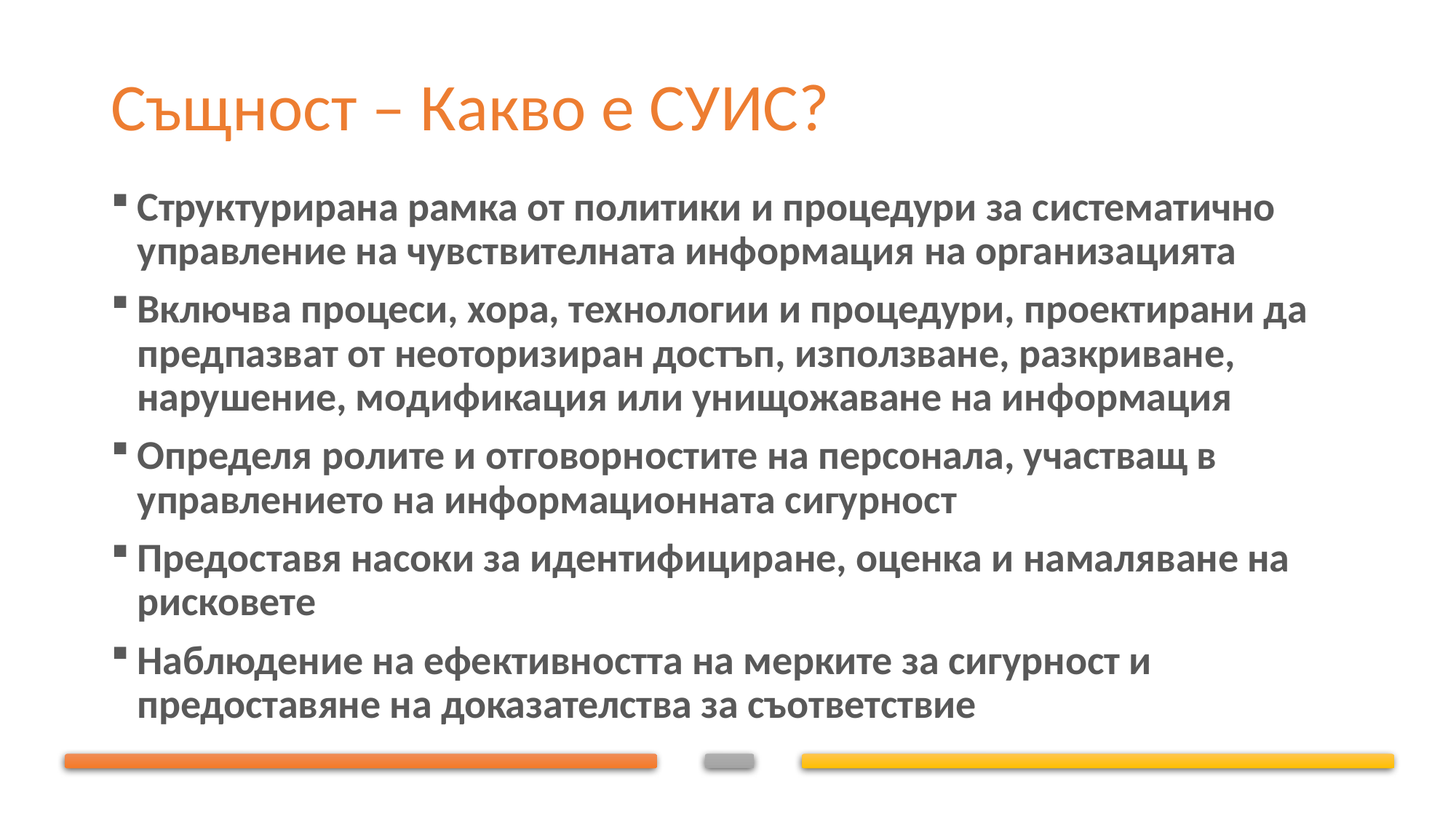

# Същност – Какво е СУИС?
Структурирана рамка от политики и процедури за систематично управление на чувствителната информация на организацията
Включва процеси, хора, технологии и процедури, проектирани да предпазват от неоторизиран достъп, използване, разкриване, нарушение, модификация или унищожаване на информация
Определя ролите и отговорностите на персонала, участващ в управлението на информационната сигурност
Предоставя насоки за идентифициране, оценка и намаляване на рисковете
Наблюдение на ефективността на мерките за сигурност и предоставяне на доказателства за съответствие